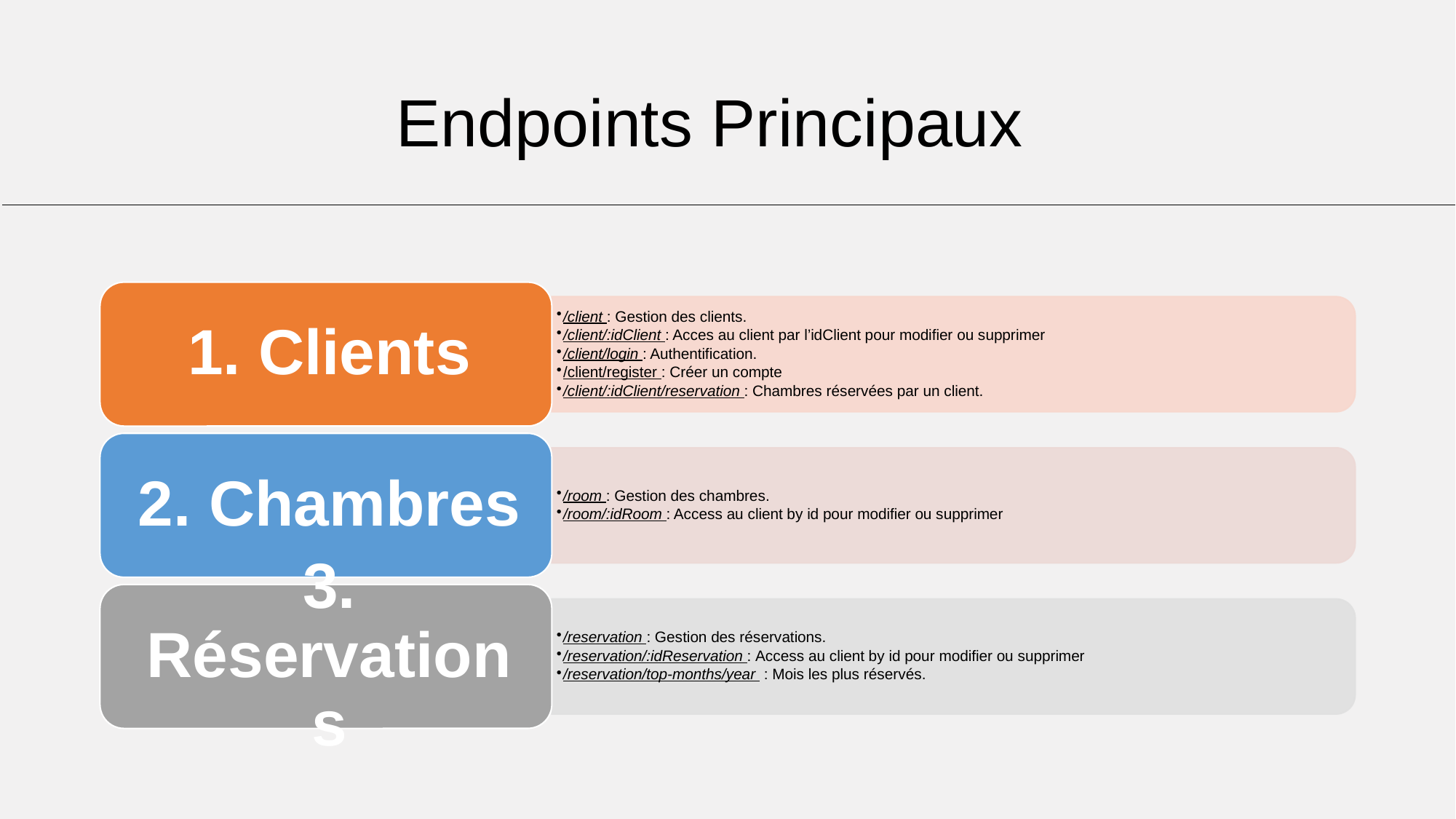

# Endpoints Principaux
/client : Gestion des clients.
/client/:idClient : Acces au client par l’idClient pour modifier ou supprimer
/client/login : Authentification.
/client/register : Créer un compte
/client/:idClient/reservation : Chambres réservées par un client.
1. Clients
/room : Gestion des chambres.
/room/:idRoom : Access au client by id pour modifier ou supprimer
2. Chambres
/reservation : Gestion des réservations.
/reservation/:idReservation : Access au client by id pour modifier ou supprimer
/reservation/top-months/year  : Mois les plus réservés.
3. Réservations